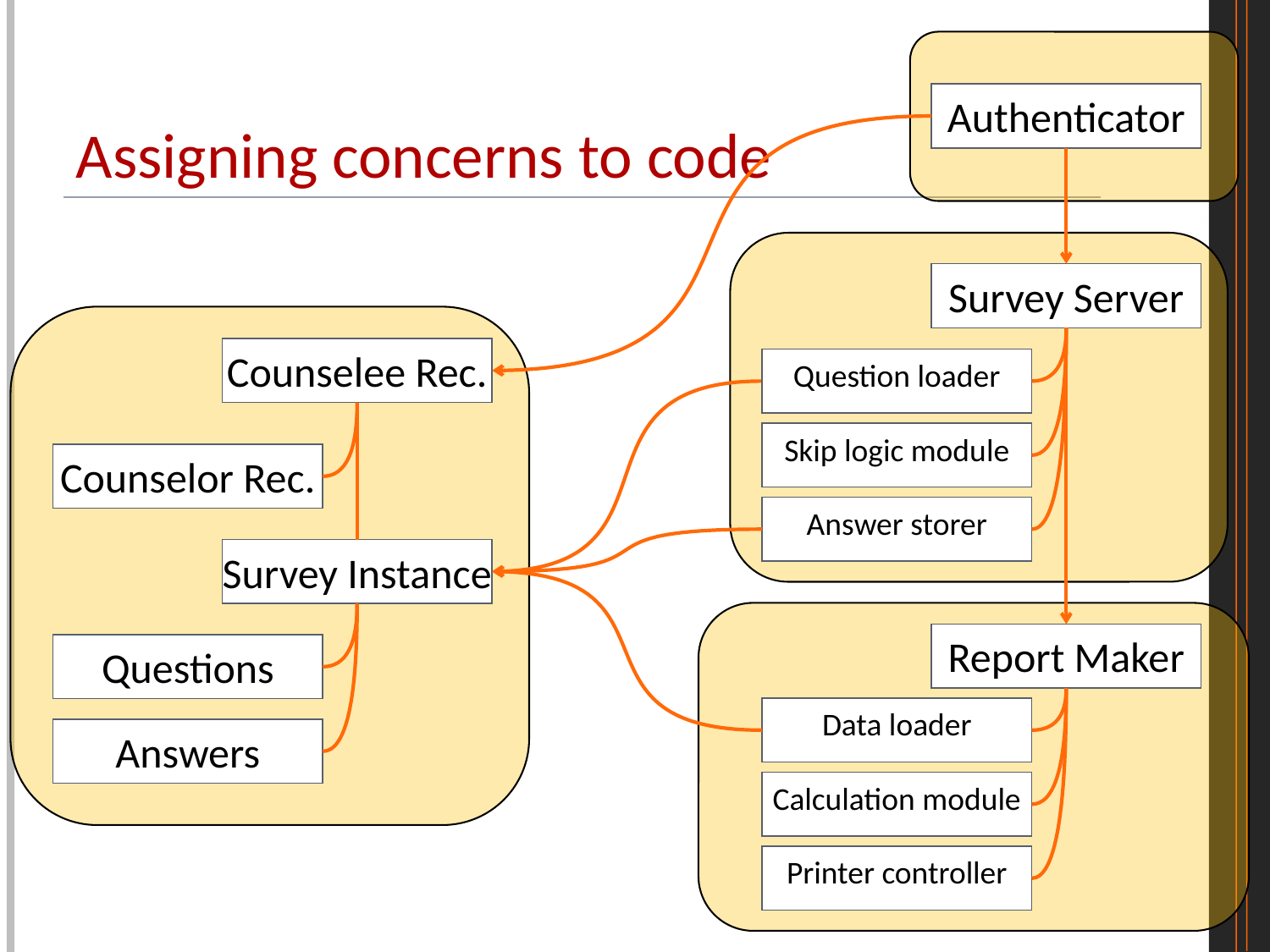

# Assigning concerns to code
Authenticator

Survey Server

Counselee Rec.
Question loader
Skip logic module
Counselor Rec.
Answer storer
Survey Instance

Report Maker
Questions
Data loader
Answers
Calculation module
Printer controller